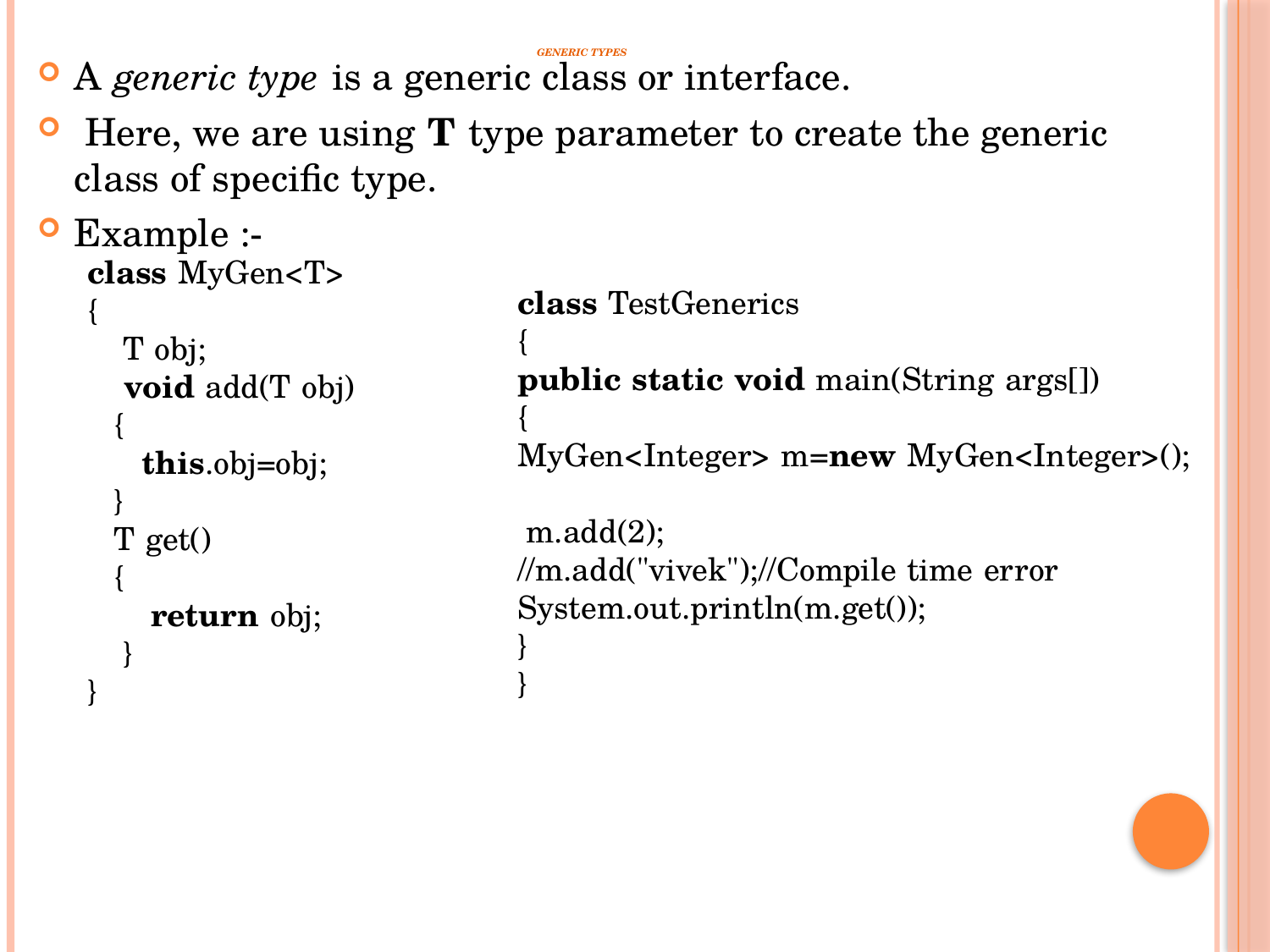

# Generic Types
A generic type is a generic class or interface.
 Here, we are using T type parameter to create the generic class of specific type.
Example :-

class MyGen<T>
{
    T obj;
    void add(T obj)
   {
      this.obj=obj;
   }
   T get()
   {
       return obj;
    }
}
class TestGenerics
{
public static void main(String args[])
{
MyGen<Integer> m=new MyGen<Integer>();
 m.add(2);
//m.add("vivek");//Compile time error
System.out.println(m.get());
}
}